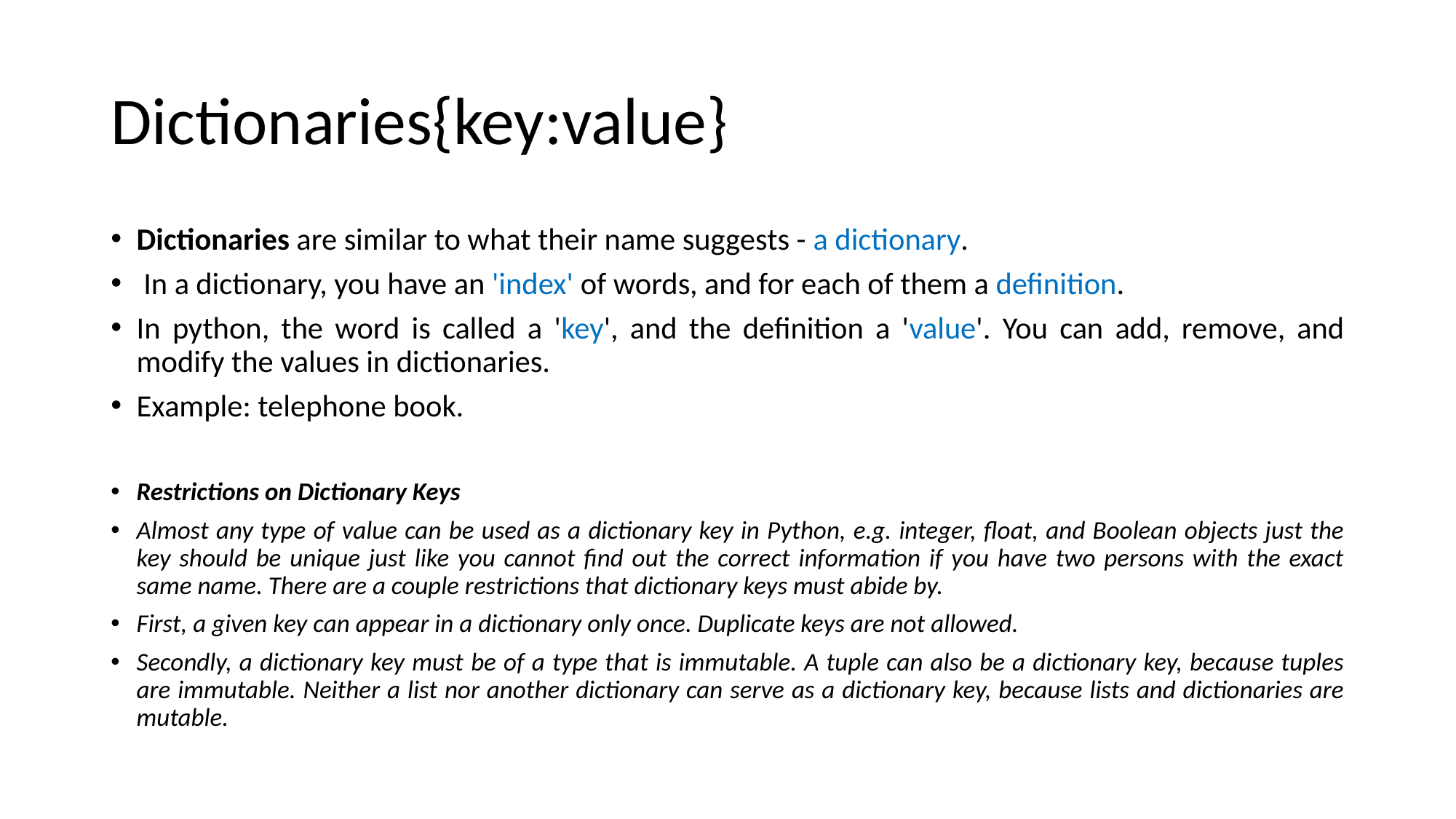

# Dictionaries{key:value}
Dictionaries are similar to what their name suggests - a dictionary.
 In a dictionary, you have an 'index' of words, and for each of them a definition.
In python, the word is called a 'key', and the definition a 'value'. You can add, remove, and modify the values in dictionaries.
Example: telephone book.

Restrictions on Dictionary Keys
Almost any type of value can be used as a dictionary key in Python, e.g. integer, float, and Boolean objects just the key should be unique just like you cannot find out the correct information if you have two persons with the exact same name. There are a couple restrictions that dictionary keys must abide by.
First, a given key can appear in a dictionary only once. Duplicate keys are not allowed.
Secondly, a dictionary key must be of a type that is immutable. A tuple can also be a dictionary key, because tuples are immutable. Neither a list nor another dictionary can serve as a dictionary key, because lists and dictionaries are mutable.